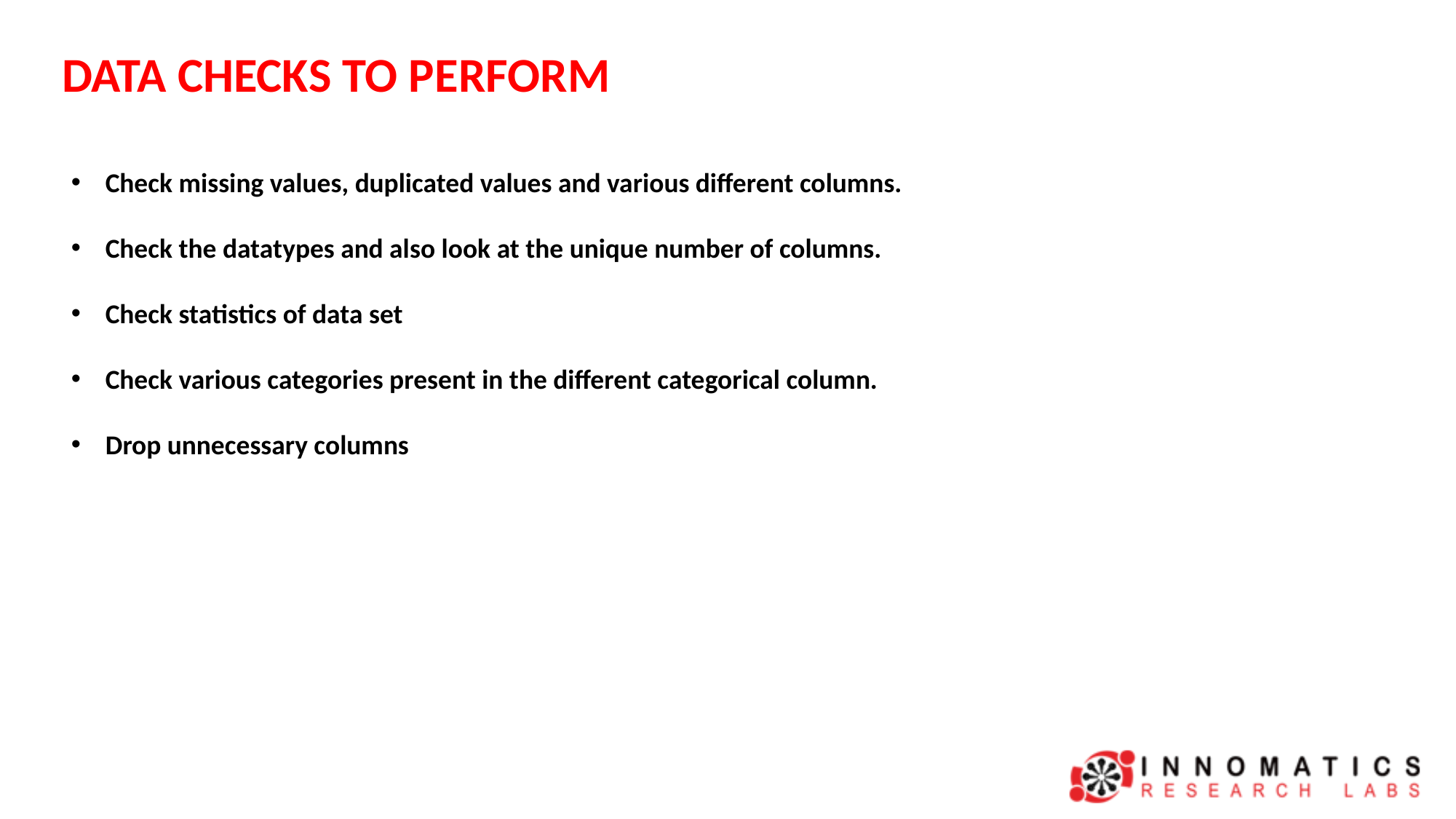

DATA CHECKS TO PERFORM

Check missing values, duplicated values and various different columns.

Check the datatypes and also look at the unique number of columns.

Check statistics of data set

Check various categories present in the different categorical column.

Drop unnecessary columns